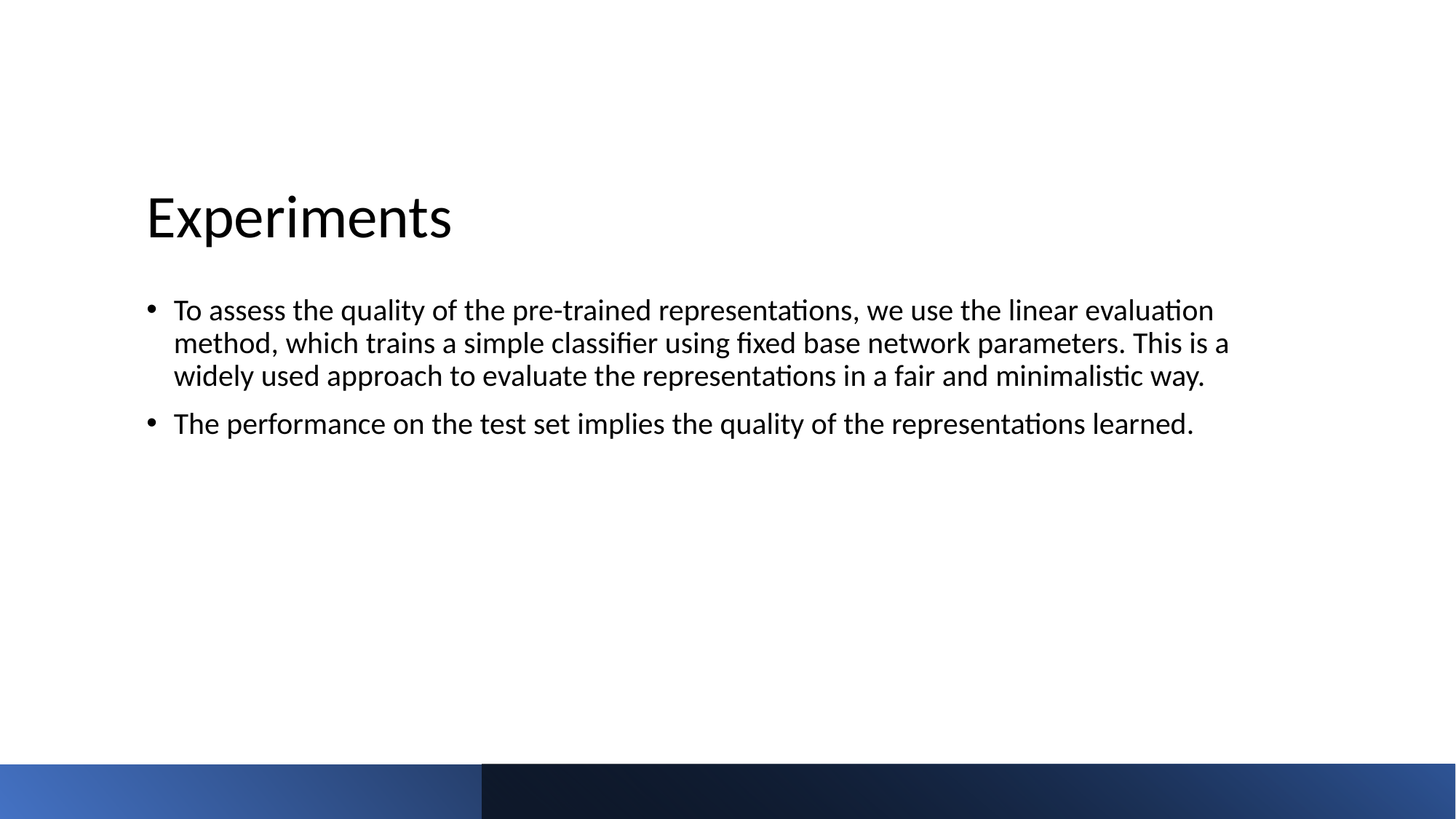

# Experiments
To assess the quality of the pre-trained representations, we use the linear evaluation method, which trains a simple classifier using fixed base network parameters. This is a widely used approach to evaluate the representations in a fair and minimalistic way.
The performance on the test set implies the quality of the representations learned.